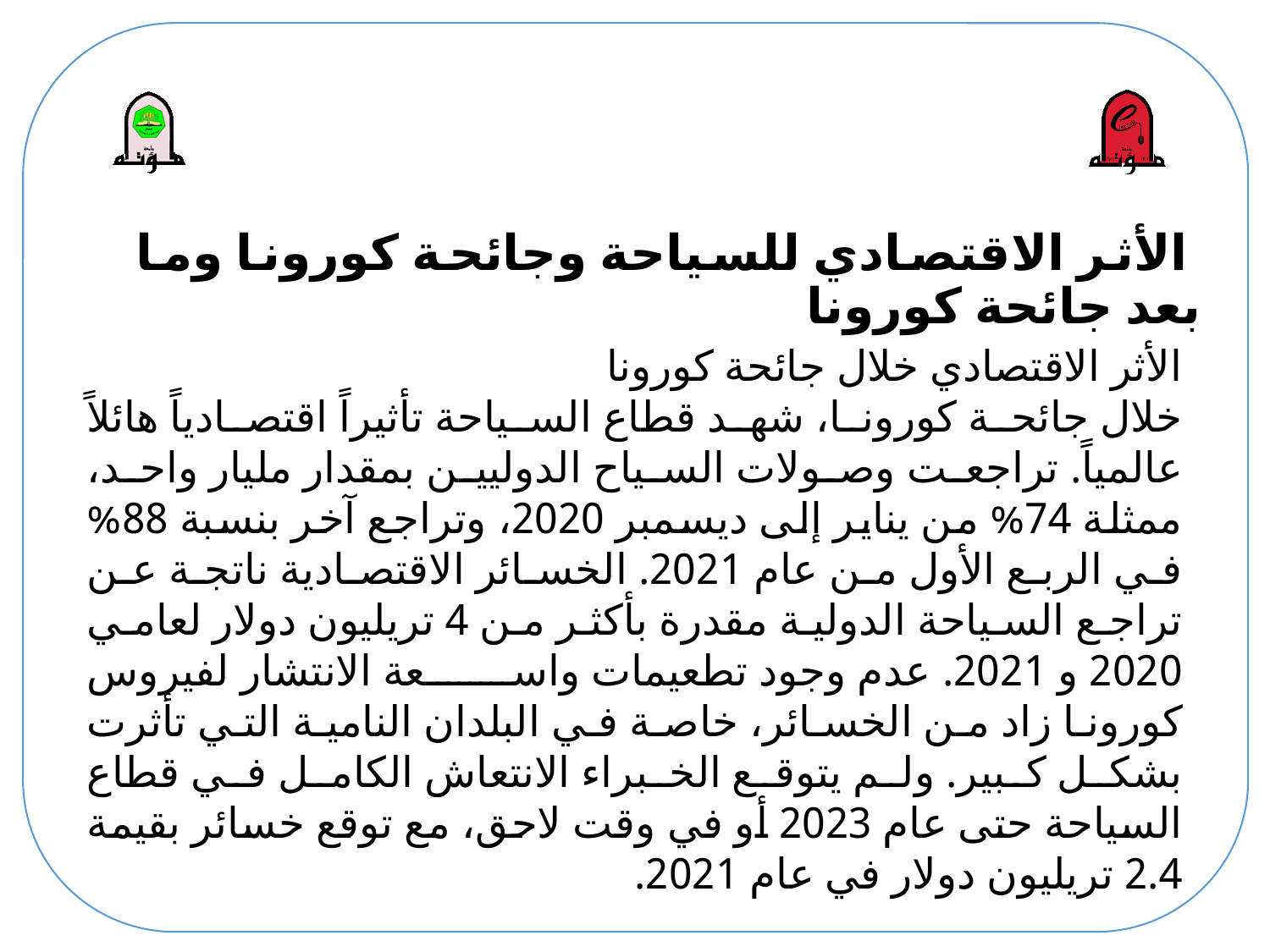

# الأثر الاقتصادي للسياحة وجائحة كورونا وما بعد جائحة كورونا
الأثر الاقتصادي خلال جائحة كورونا
خلال جائحة كورونا، شهد قطاع السياحة تأثيراً اقتصادياً هائلاً عالمياً. تراجعت وصولات السياح الدوليين بمقدار مليار واحد، ممثلة 74% من يناير إلى ديسمبر 2020، وتراجع آخر بنسبة 88% في الربع الأول من عام 2021. الخسائر الاقتصادية ناتجة عن تراجع السياحة الدولية مقدرة بأكثر من 4 تريليون دولار لعامي 2020 و 2021. عدم وجود تطعيمات واسعة الانتشار لفيروس كورونا زاد من الخسائر، خاصة في البلدان النامية التي تأثرت بشكل كبير. ولم يتوقع الخبراء الانتعاش الكامل في قطاع السياحة حتى عام 2023 أو في وقت لاحق، مع توقع خسائر بقيمة 2.4 تريليون دولار في عام 2021.